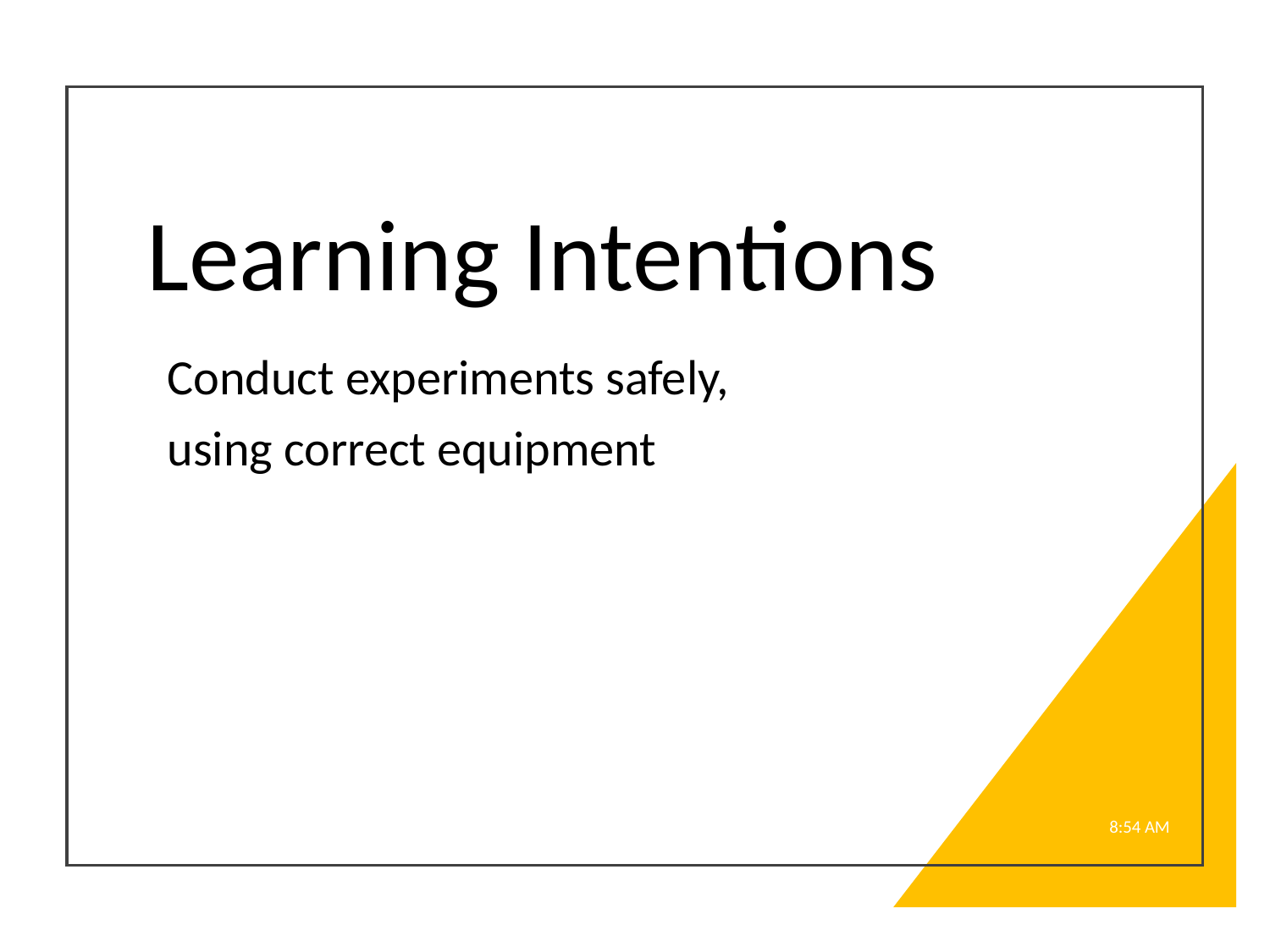

# Learning Intentions
Conduct experiments safely,
using correct equipment

8:54 AM